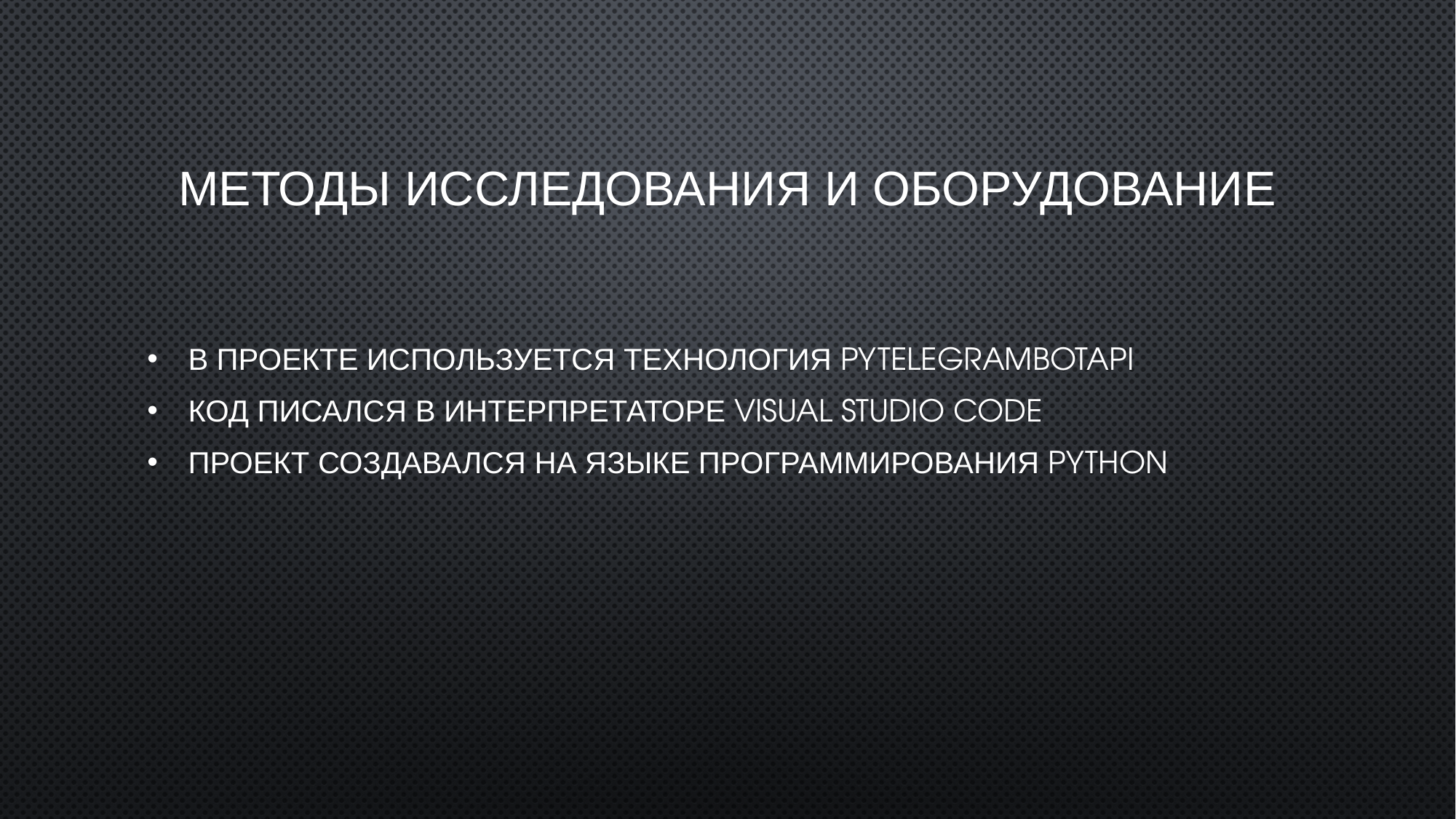

# Методы исследования и оборудование
В проекте используется технология pyTelegramBotAPI
Код писался в интерпретаторе Visual Studio Code
Проект создавался на языке программирования Python